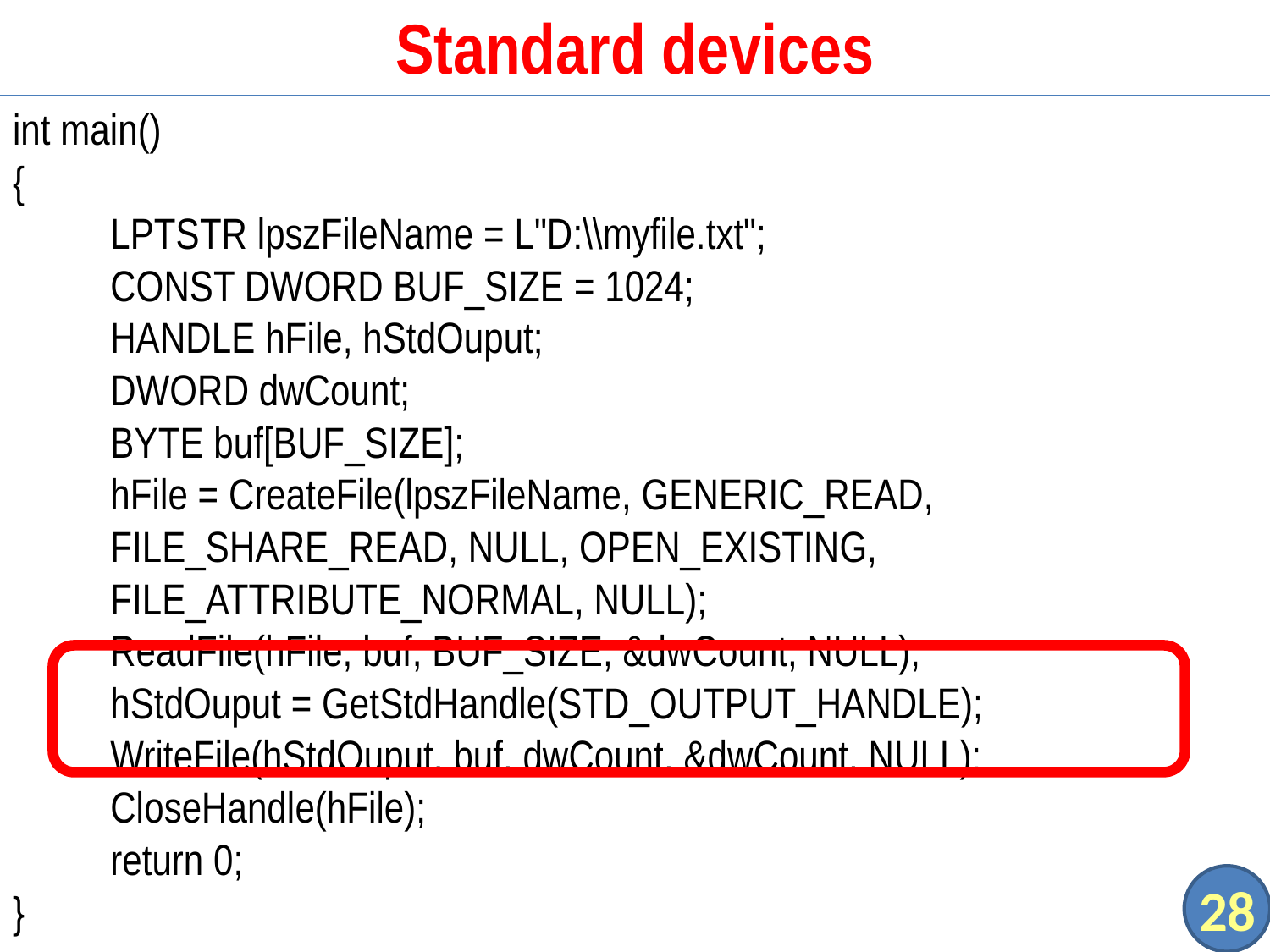

# Standard devices
int main()
{
	LPTSTR lpszFileName = L"D:\\myfile.txt";
	CONST DWORD BUF_SIZE = 1024;
	HANDLE hFile, hStdOuput;
	DWORD dwCount;
	BYTE buf[BUF_SIZE];
	hFile = CreateFile(lpszFileName, GENERIC_READ,
		FILE_SHARE_READ, NULL, OPEN_EXISTING,
		FILE_ATTRIBUTE_NORMAL, NULL);
	ReadFile(hFile, buf, BUF_SIZE, &dwCount, NULL);
	hStdOuput = GetStdHandle(STD_OUTPUT_HANDLE);
	WriteFile(hStdOuput, buf, dwCount, &dwCount, NULL);
	CloseHandle(hFile);
	return 0;
}

28